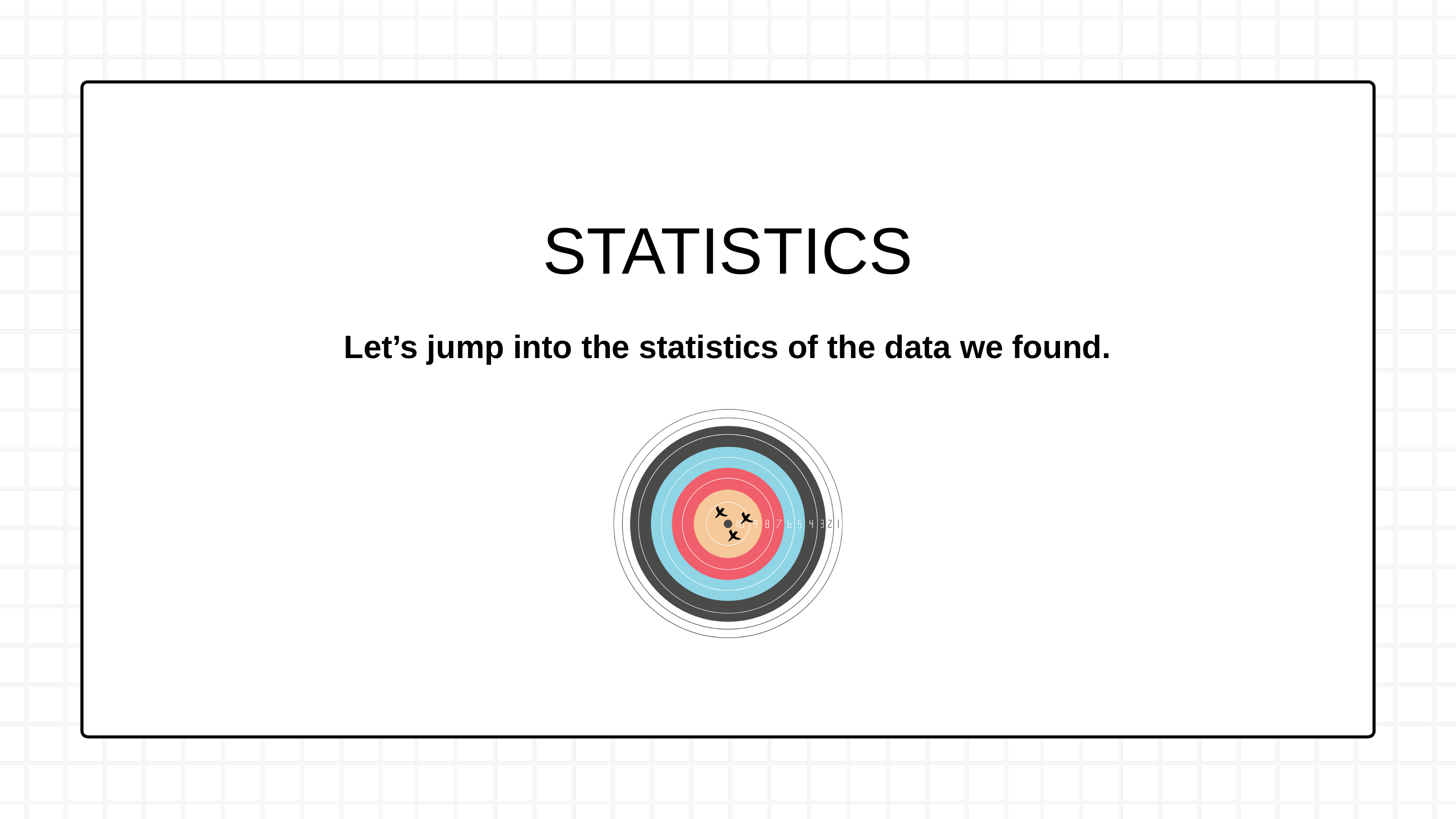

STATISTICS
Let’s jump into the statistics of the data we found.